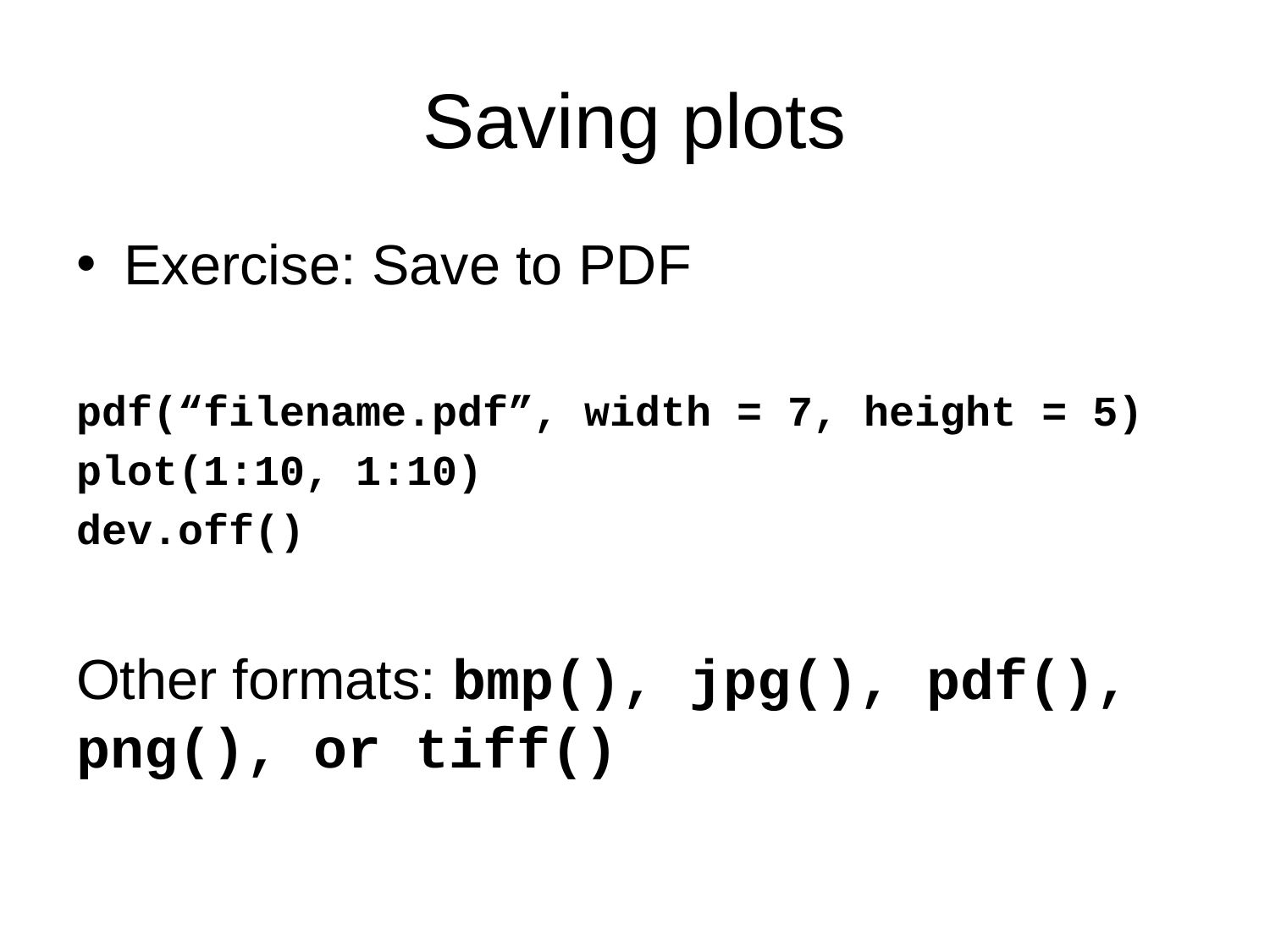

# Saving plots
Exercise: Save to PDF

pdf(“filename.pdf”, width = 7, height = 5)
plot(1:10, 1:10)
dev.off()

Other formats: bmp(), jpg(), pdf(), png(), or tiff()